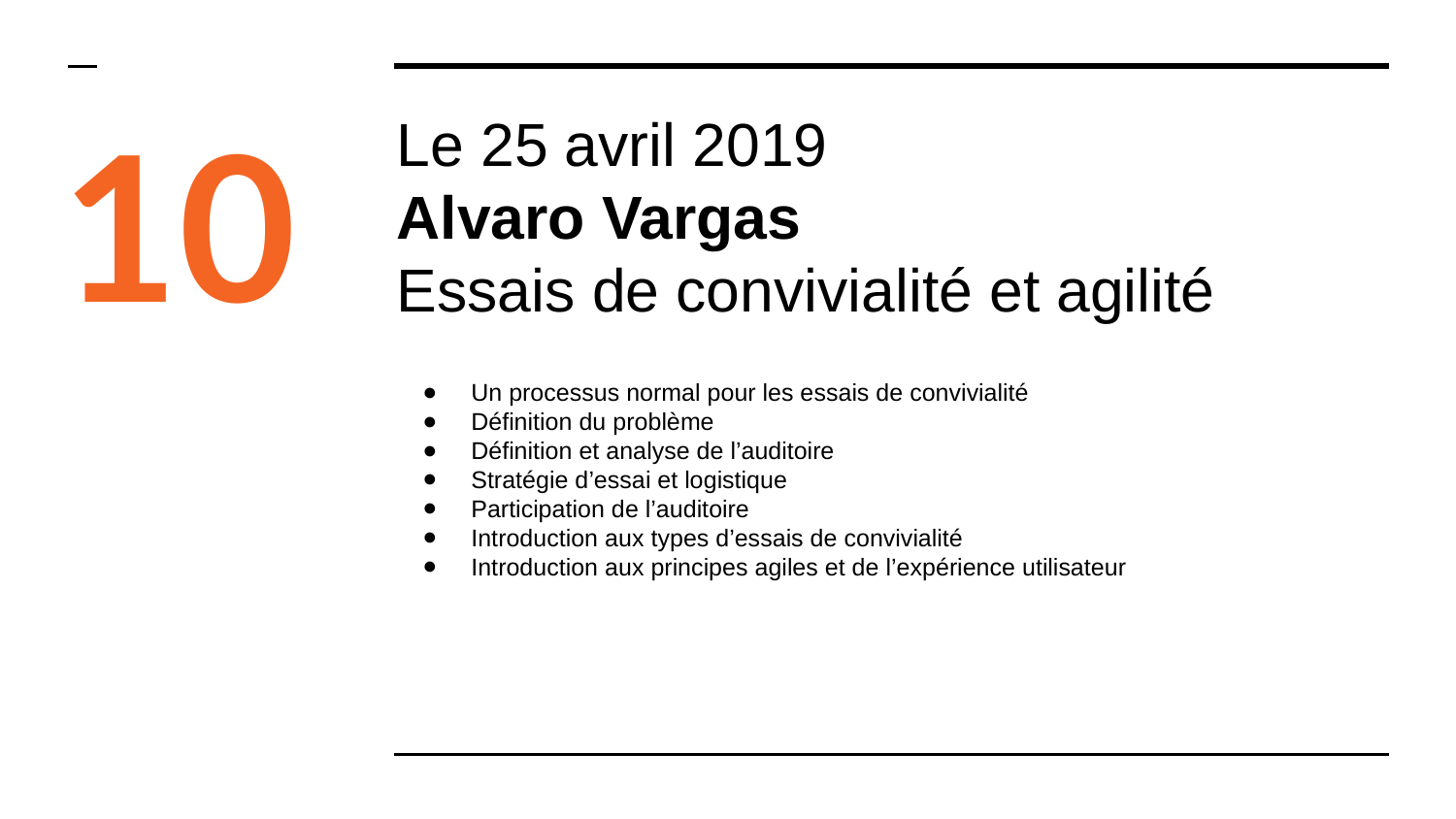

10
# Le 25 avril 2019
Alvaro Vargas
Essais de convivialité et agilité
Un processus normal pour les essais de convivialité
Définition du problème
Définition et analyse de l’auditoire
Stratégie d’essai et logistique
Participation de l’auditoire
Introduction aux types d’essais de convivialité
Introduction aux principes agiles et de l’expérience utilisateur